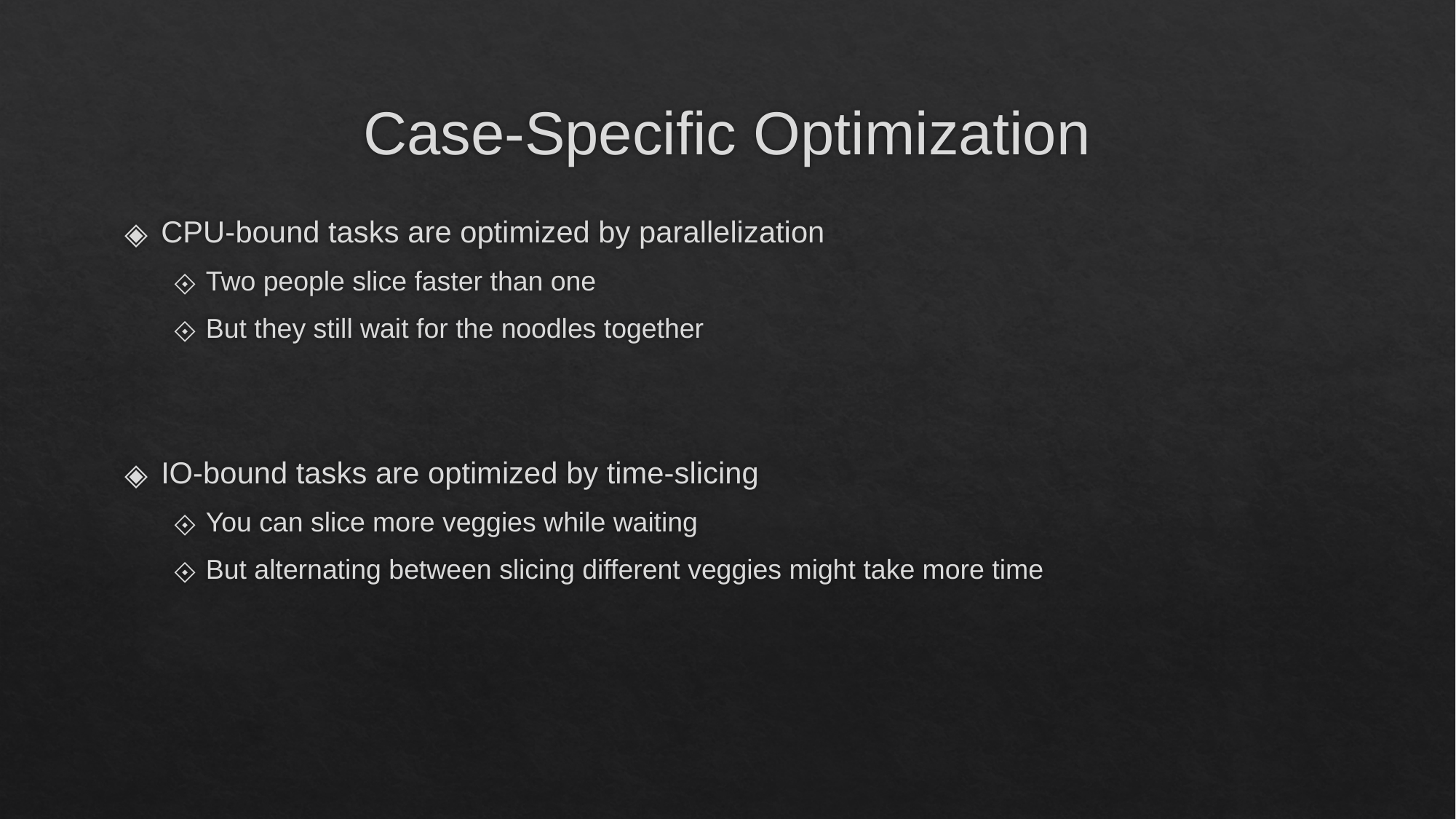

# Case-Specific Optimization
CPU-bound tasks are optimized by parallelization
Two people slice faster than one
But they still wait for the noodles together

IO-bound tasks are optimized by time-slicing
You can slice more veggies while waiting
But alternating between slicing different veggies might take more time